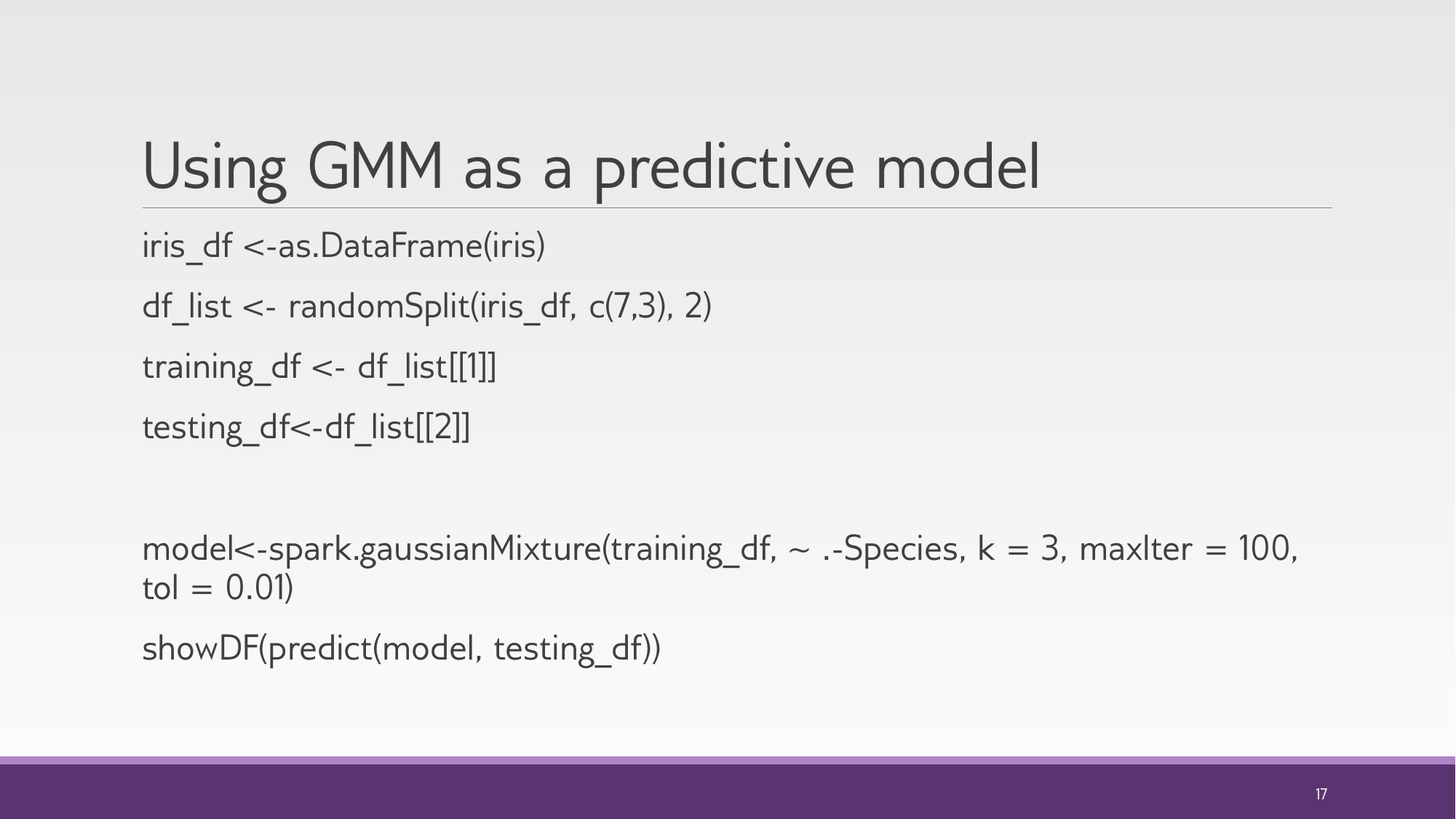

# Using GMM as a predictive model
iris_df <-as.DataFrame(iris)
df_list <- randomSplit(iris_df, c(7,3), 2)
training_df <- df_list[[1]]
testing_df<-df_list[[2]]

model<-spark.gaussianMixture(training_df, ~ .-Species, k = 3, maxIter = 100, tol = 0.01)
showDF(predict(model, testing_df))

17